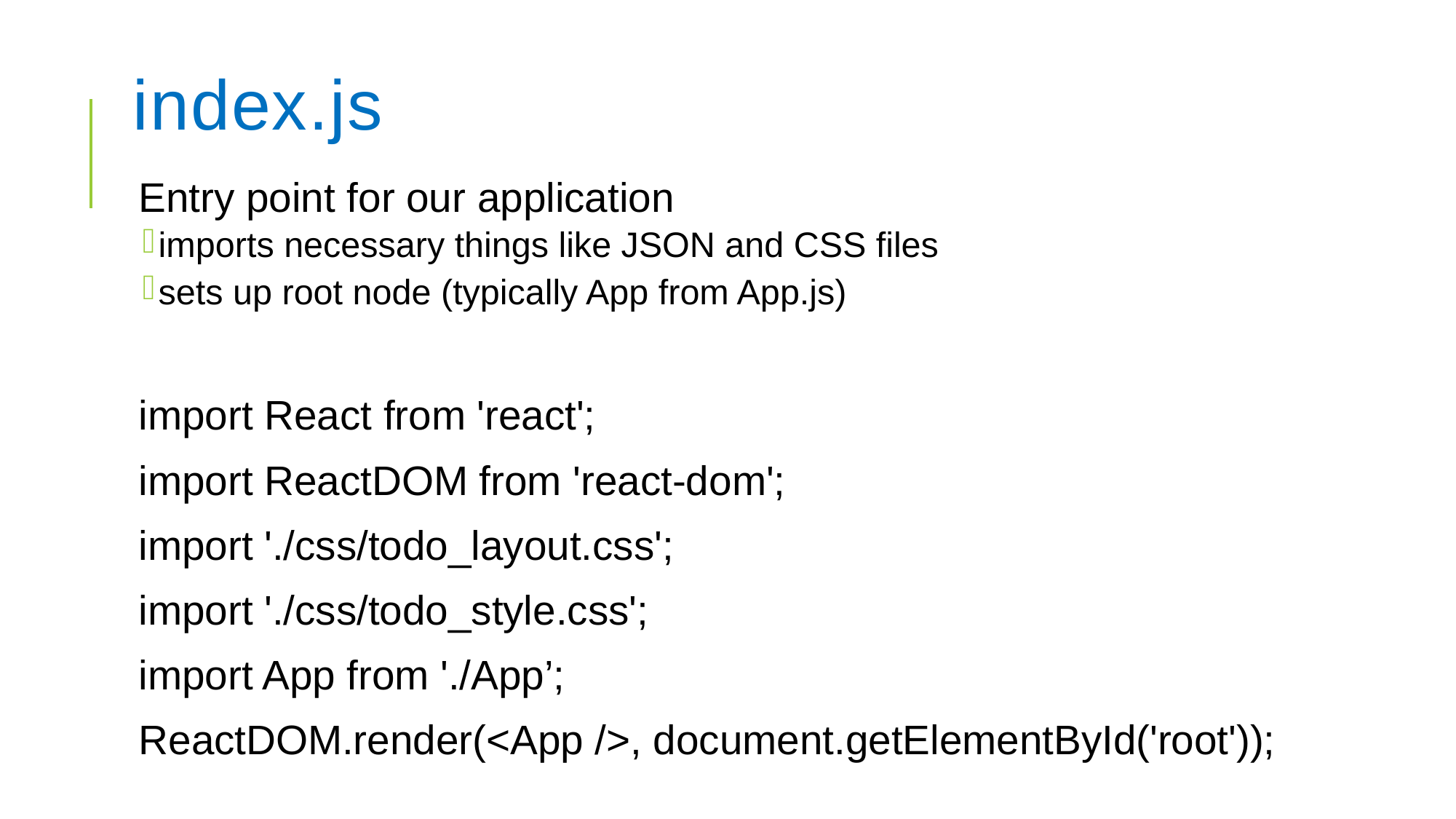

# index.js
Entry point for our application
imports necessary things like JSON and CSS files
sets up root node (typically App from App.js)

import React from 'react';
import ReactDOM from 'react-dom';
import './css/todo_layout.css';
import './css/todo_style.css';
import App from './App’;
ReactDOM.render(<App />, document.getElementById('root'));